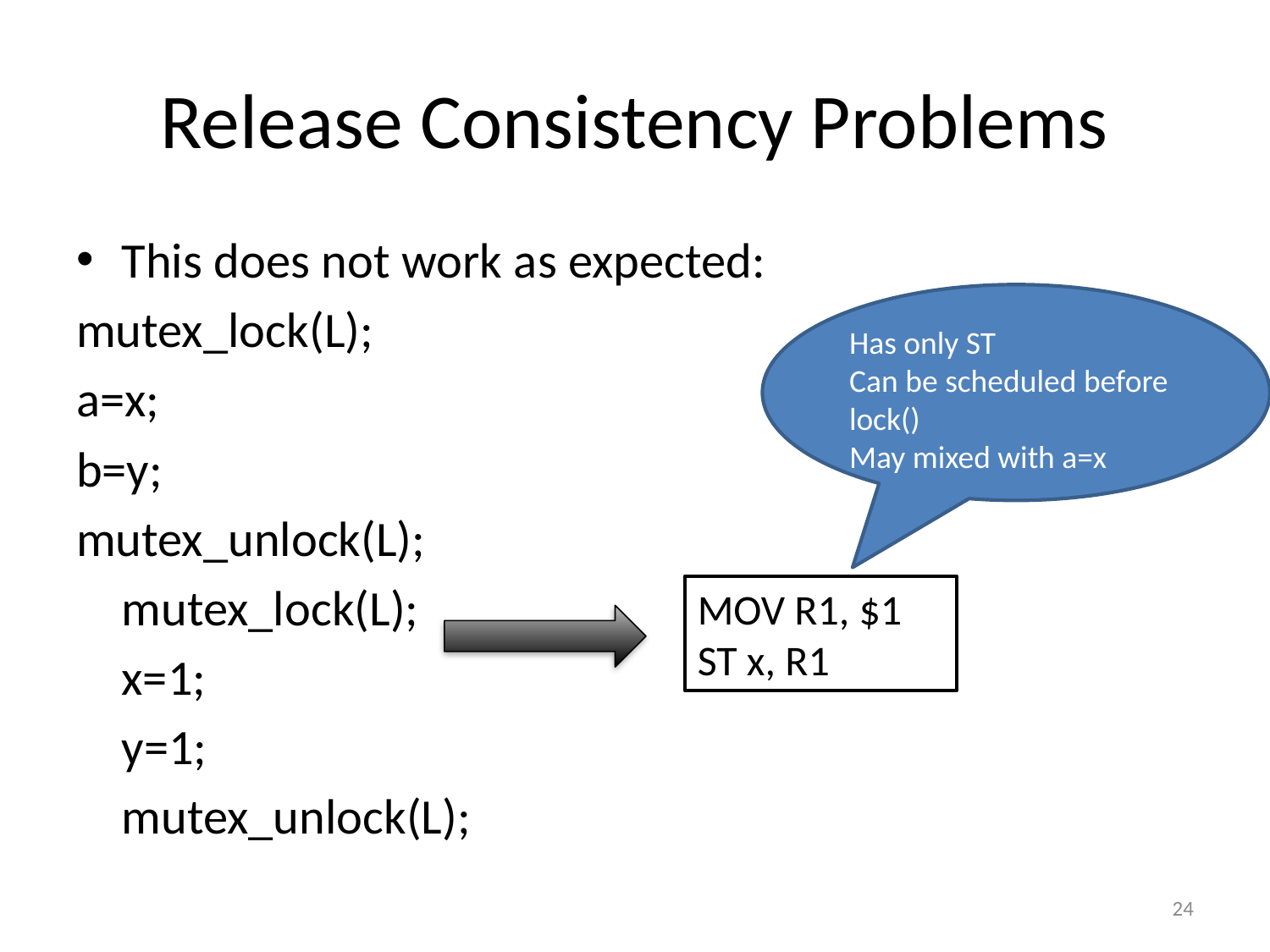

# Release Consistency Problems
This does not work as expected:
mutex_lock(L);
a=x;
b=y;
mutex_unlock(L);
					mutex_lock(L);
					x=1;
					y=1;
					mutex_unlock(L);
Has only ST
Can be scheduled before lock()
May mixed with a=x
MOV R1, $1
ST x, R1

24